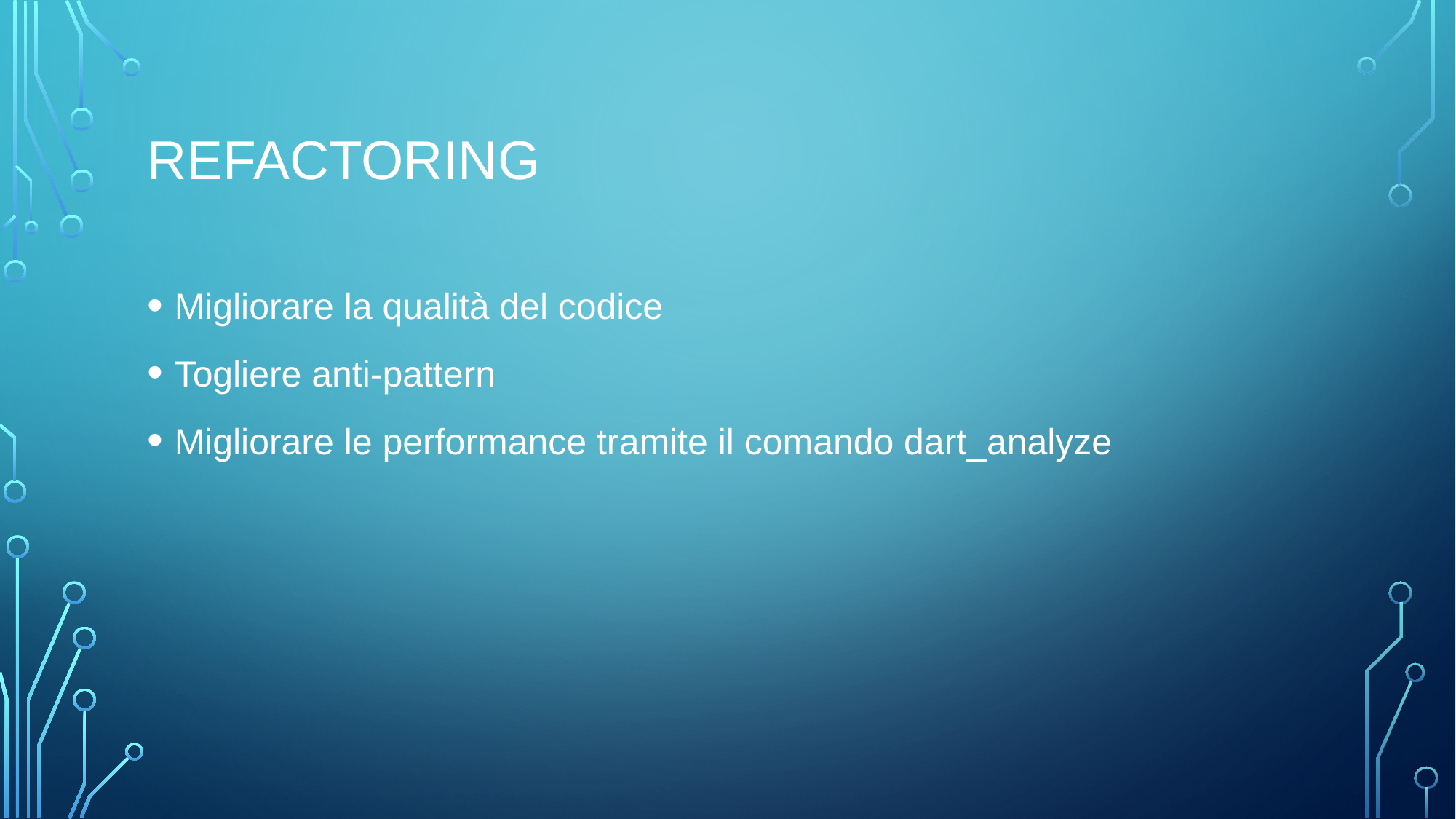

# refactoring
Migliorare la qualità del codice
Togliere anti-pattern
Migliorare le performance tramite il comando dart_analyze